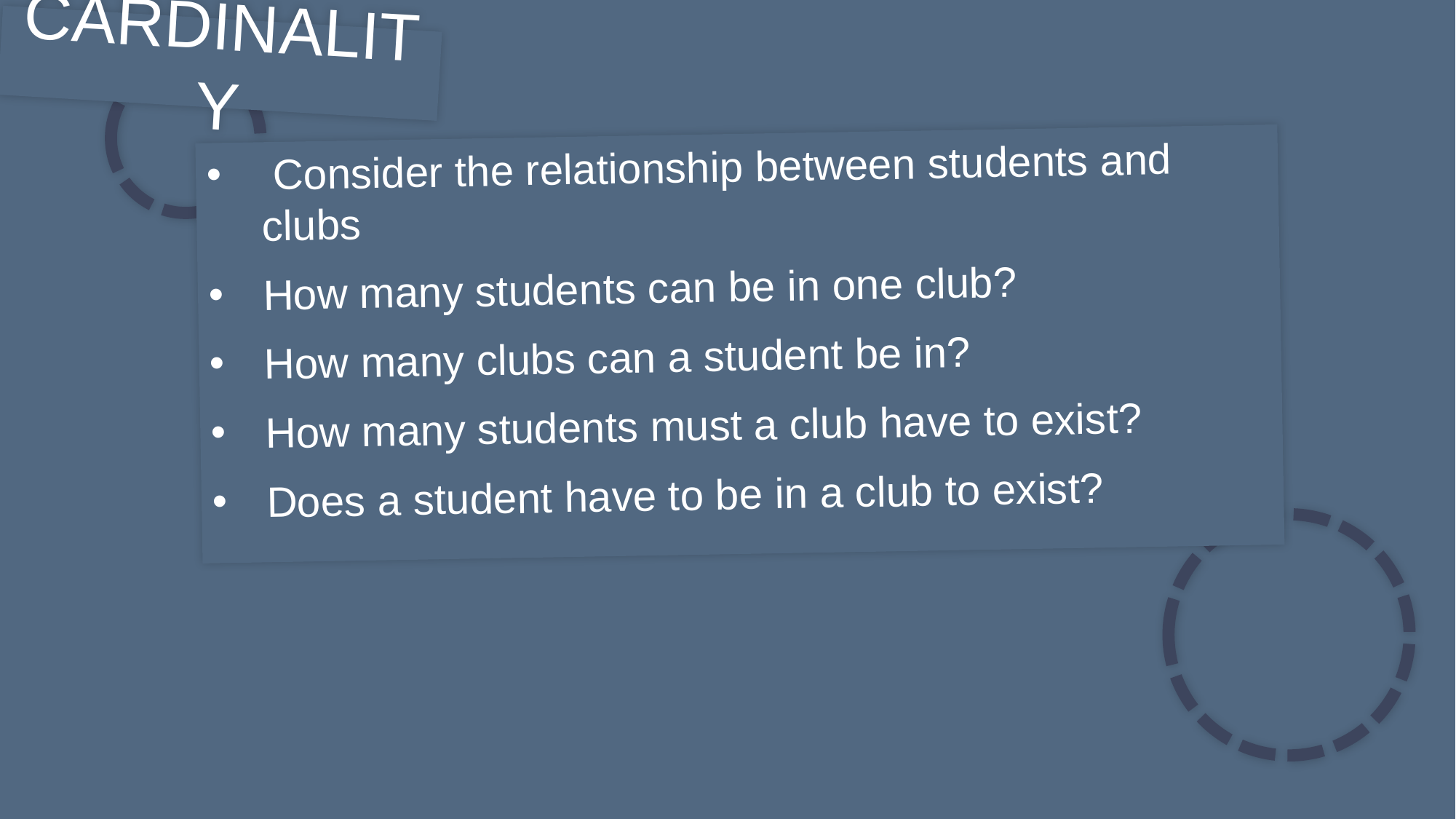

CARDINALITY

 Consider the relationship between students and clubs
How many students can be in one club?
How many clubs can a student be in?
How many students must a club have to exist?
Does a student have to be in a club to exist?